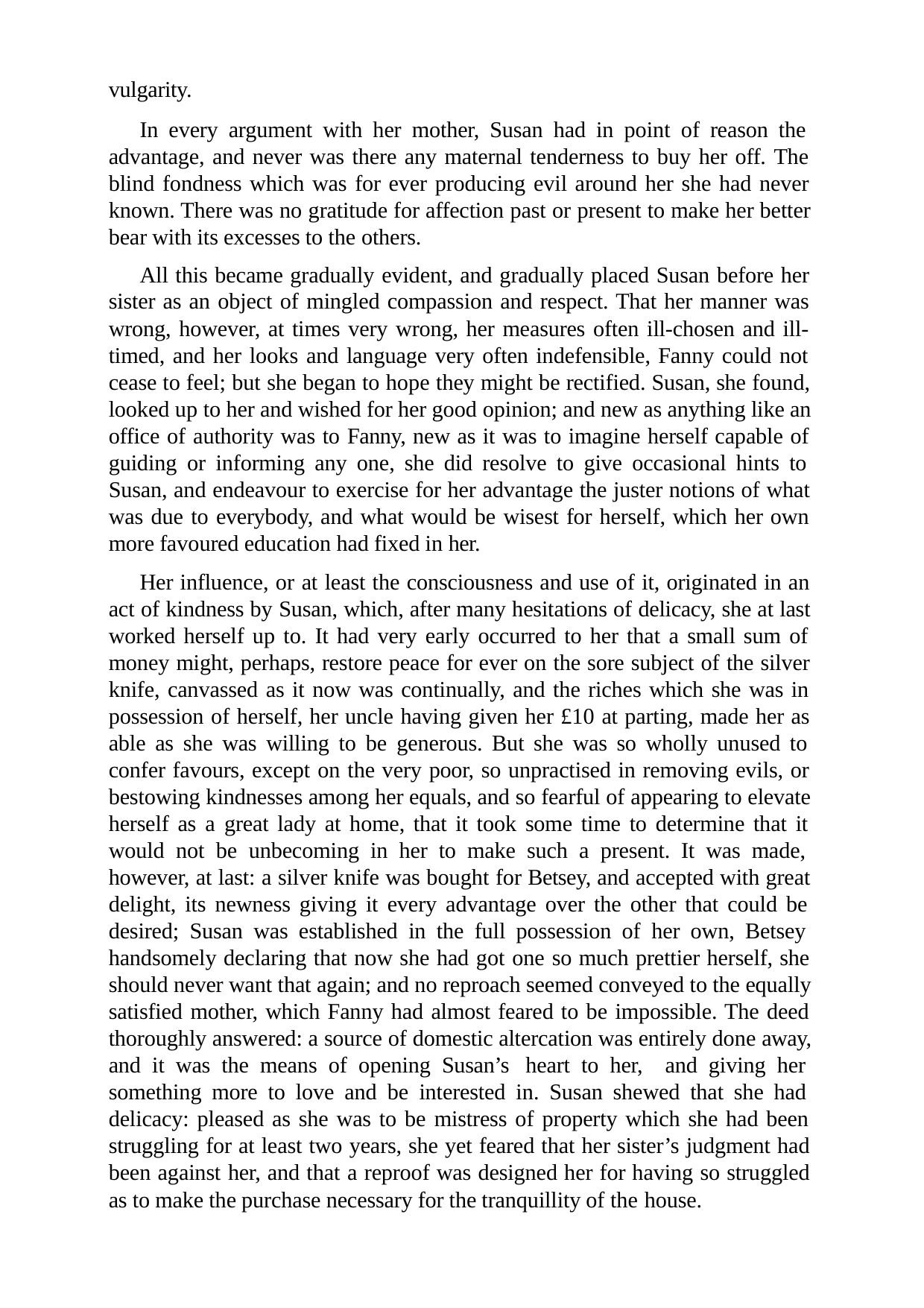

vulgarity.
In every argument with her mother, Susan had in point of reason the  advantage, and never was there any maternal tenderness to buy her off. The  blind fondness which was for ever producing evil around her she had never  known. There was no gratitude for affection past or present to make her better  bear with its excesses to the others.
All this became gradually evident, and gradually placed Susan before her  sister as an object of mingled compassion and respect. That her manner was  wrong, however, at times very wrong, her measures often ill-chosen and ill-  timed, and her looks and language very often indefensible, Fanny could not  cease to feel; but she began to hope they might be rectified. Susan, she found,  looked up to her and wished for her good opinion; and new as anything like an  office of authority was to Fanny, new as it was to imagine herself capable of  guiding or informing any one, she did resolve to give occasional hints to  Susan, and endeavour to exercise for her advantage the juster notions of what  was due to everybody, and what would be wisest for herself, which her own  more favoured education had fixed in her.
Her influence, or at least the consciousness and use of it, originated in an  act of kindness by Susan, which, after many hesitations of delicacy, she at last  worked herself up to. It had very early occurred to her that a small sum of  money might, perhaps, restore peace for ever on the sore subject of the silver  knife, canvassed as it now was continually, and the riches which she was in  possession of herself, her uncle having given her £10 at parting, made her as  able as she was willing to be generous. But she was so wholly unused to  confer favours, except on the very poor, so unpractised in removing evils, or  bestowing kindnesses among her equals, and so fearful of appearing to elevate  herself as a great lady at home, that it took some time to determine that it  would not be unbecoming in her to make such a present. It was made,  however, at last: a silver knife was bought for Betsey, and accepted with great  delight, its newness giving it every advantage over the other that could be  desired; Susan was established in the full possession of her own, Betsey  handsomely declaring that now she had got one so much prettier herself, she  should never want that again; and no reproach seemed conveyed to the equally  satisfied mother, which Fanny had almost feared to be impossible. The deed  thoroughly answered: a source of domestic altercation was entirely done away,  and it was the means of opening Susan’s heart to her,  and giving her  something more to love and be interested in. Susan shewed that she had  delicacy: pleased as she was to be mistress of property which she had been  struggling for at least two years, she yet feared that her sister’s judgment had  been against her, and that a reproof was designed her for having so struggled  as to make the purchase necessary for the tranquillity of the house.